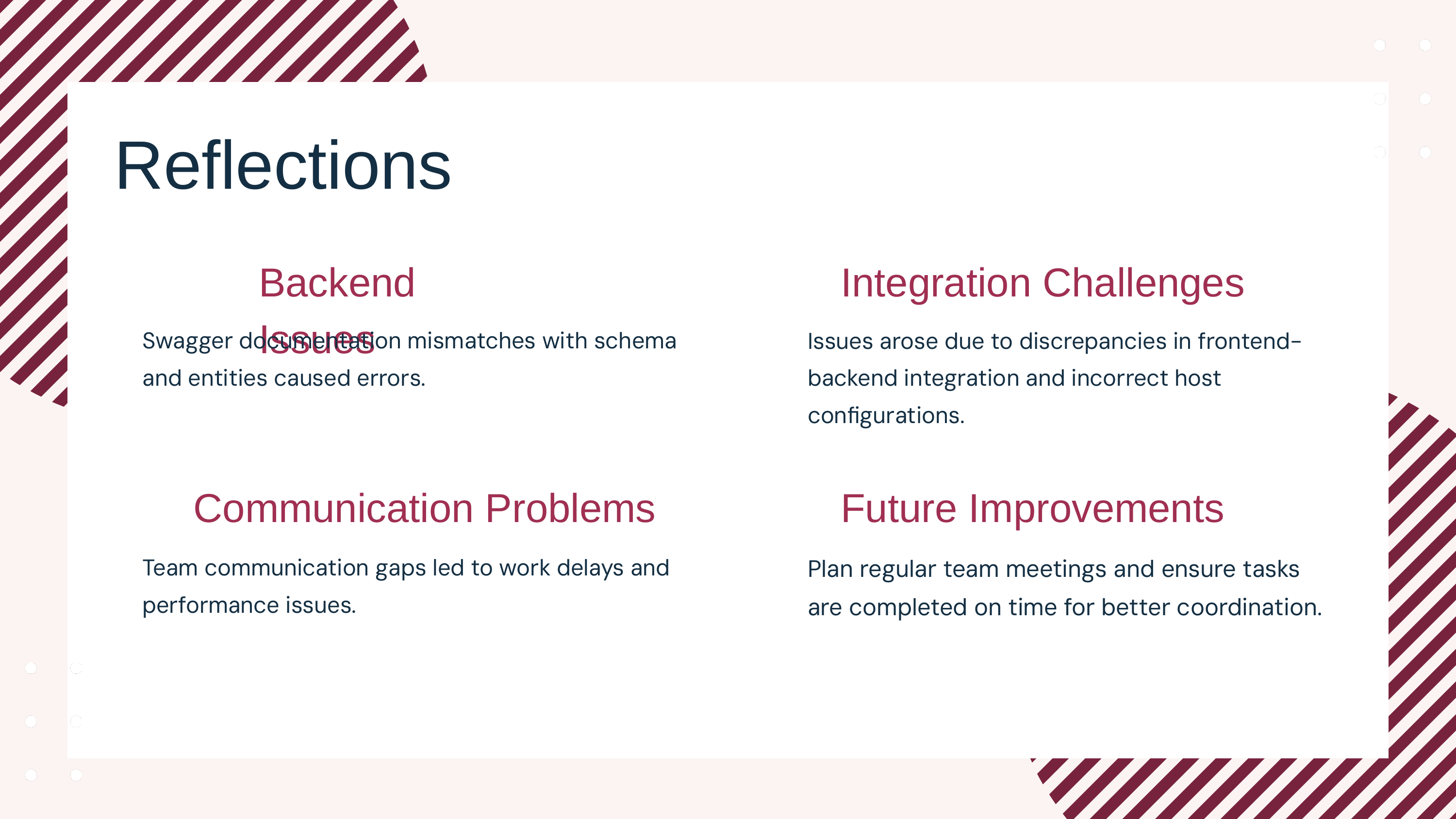

Reflections
Integration Challenges
Backend Issues
Swagger documentation mismatches with schema and entities caused errors.
Issues arose due to discrepancies in frontend-backend integration and incorrect host configurations.

Future Improvements
Communication Problems
Team communication gaps led to work delays and performance issues.
Plan regular team meetings and ensure tasks are completed on time for better coordination.